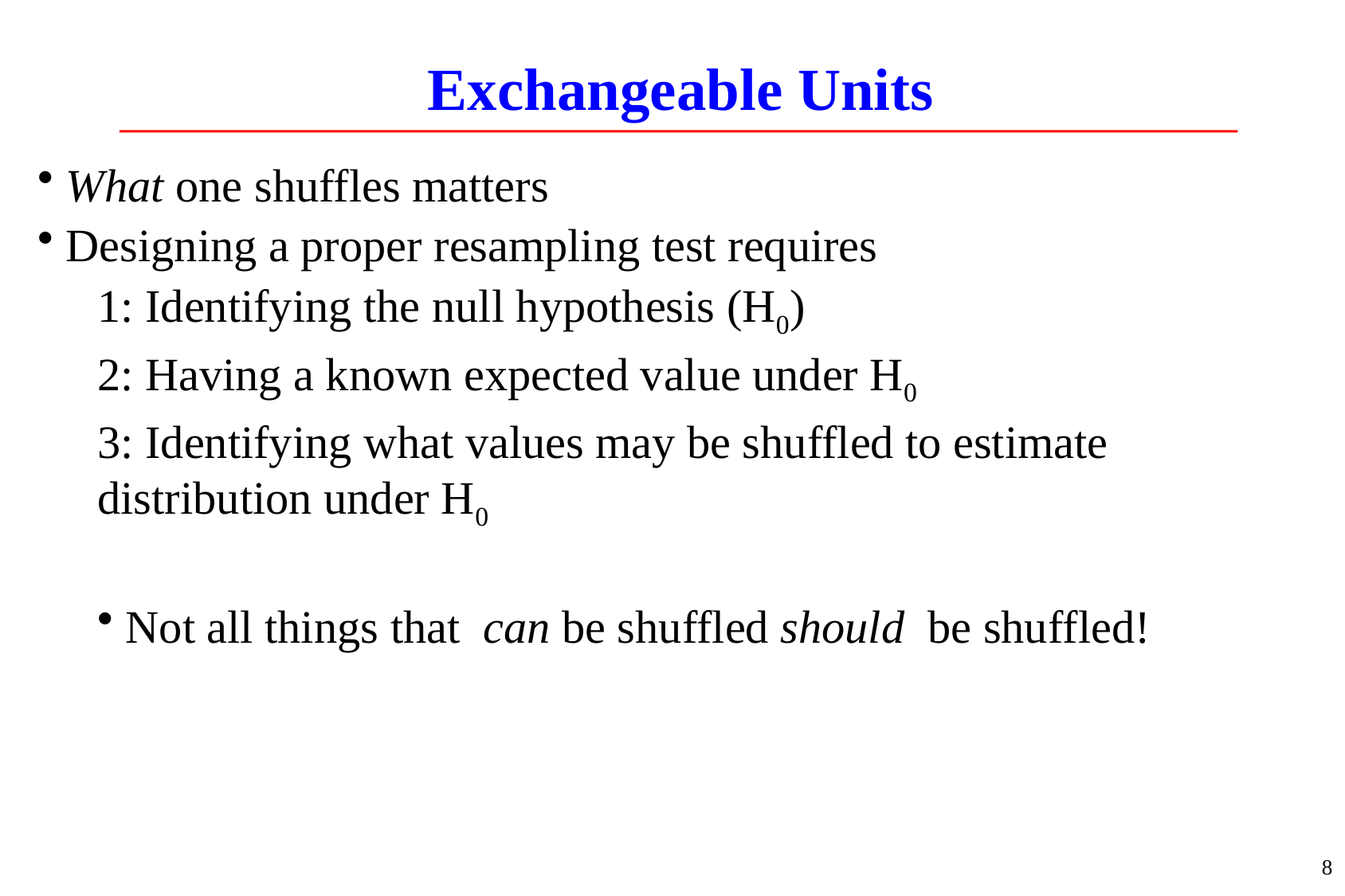

# Exchangeable Units

What one shuffles matters
Designing a proper resampling test requires
1: Identifying the null hypothesis (H0)
2: Having a known expected value under H0
3: Identifying what values may be shuffled to estimate distribution under H0

Not all things that  can be shuffled should  be shuffled!
8